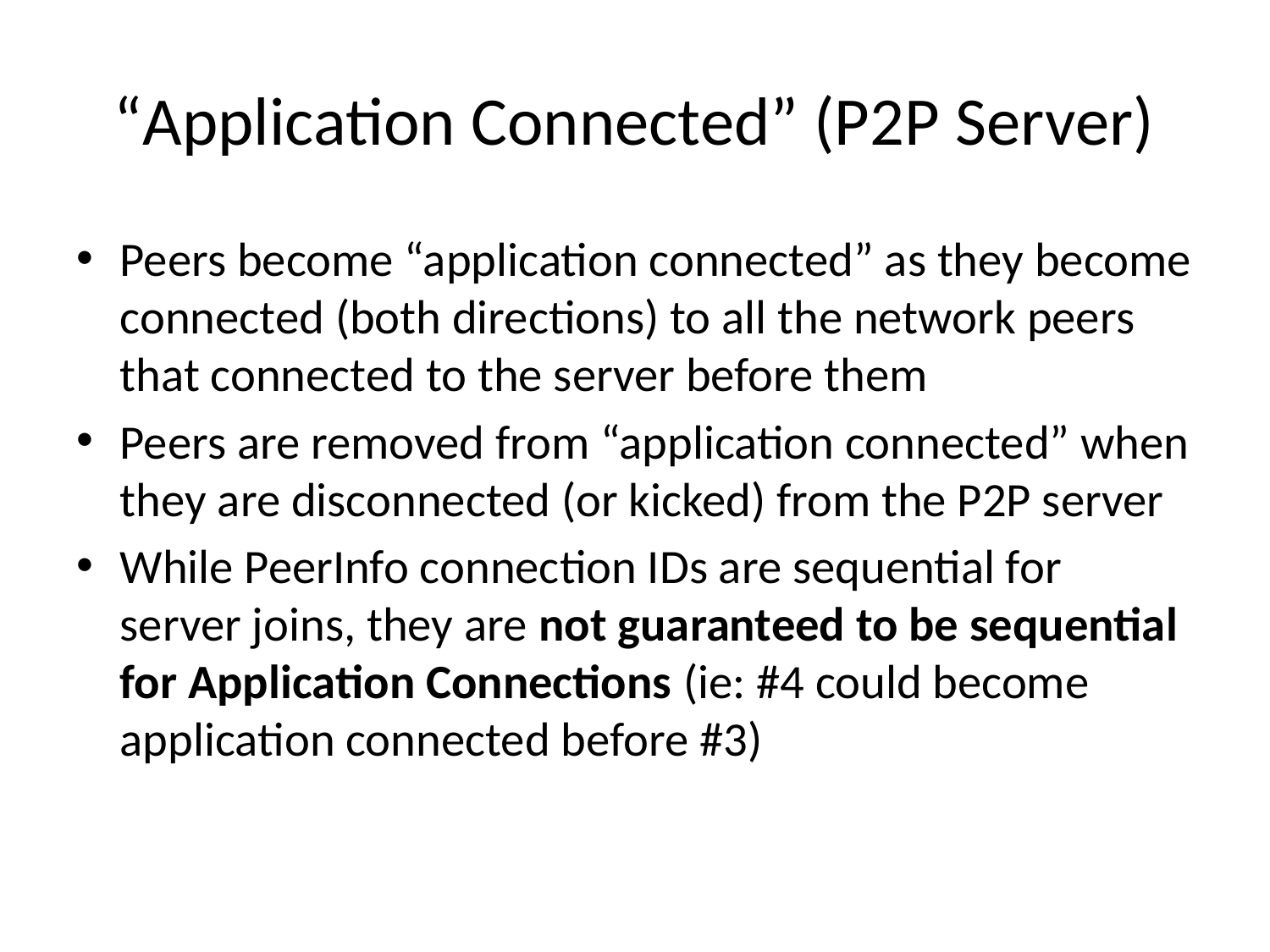

# “Application Connected” (P2P Server)
Peers become “application connected” as they become connected (both directions) to all the network peers that connected to the server before them
Peers are removed from “application connected” when they are disconnected (or kicked) from the P2P server
While PeerInfo connection IDs are sequential for server joins, they are not guaranteed to be sequential for Application Connections (ie: #4 could become application connected before #3)